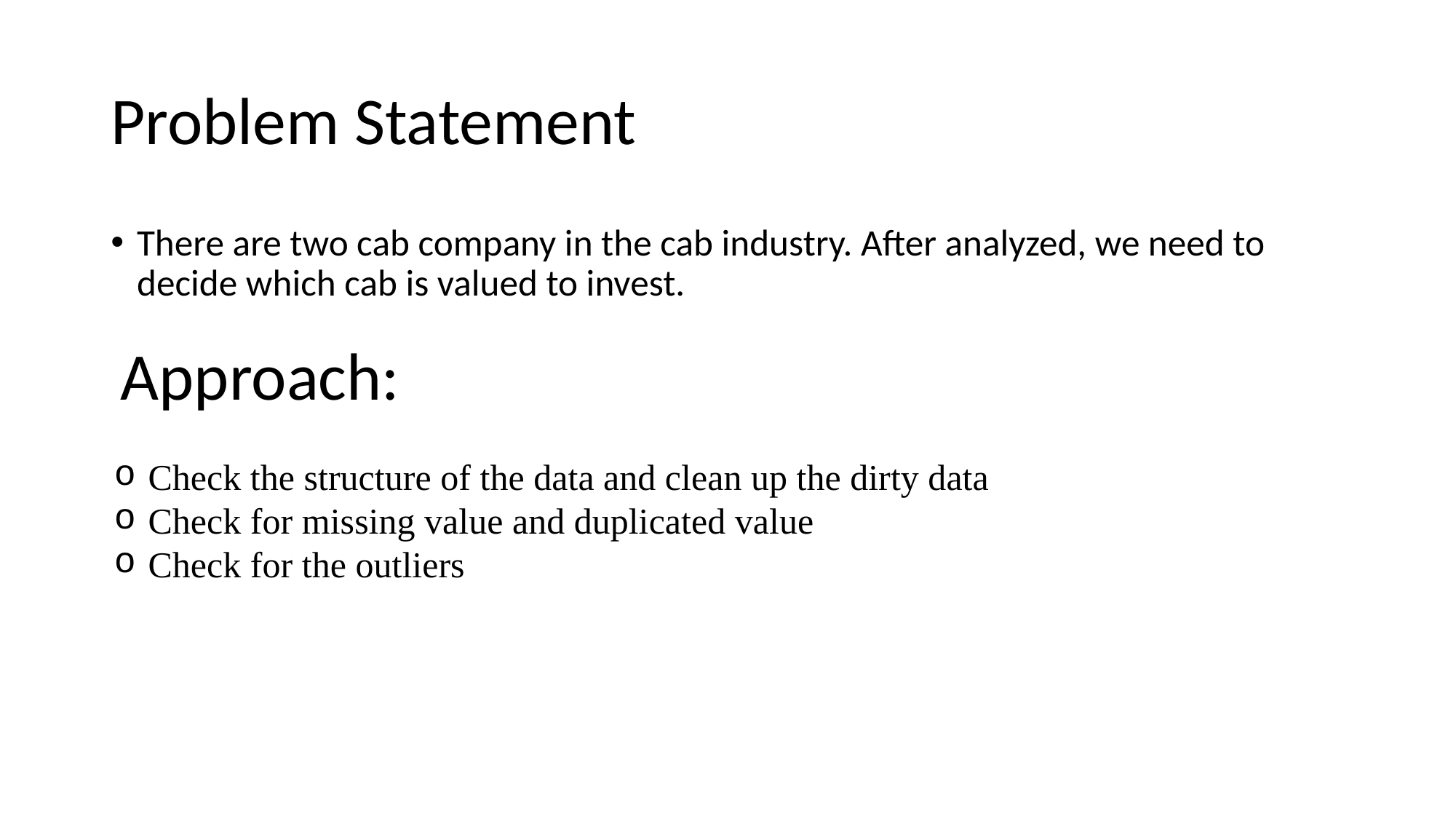

# Problem Statement
There are two cab company in the cab industry. After analyzed, we need to decide which cab is valued to invest.
Approach:
Check the structure of the data and clean up the dirty data
Check for missing value and duplicated value
Check for the outliers